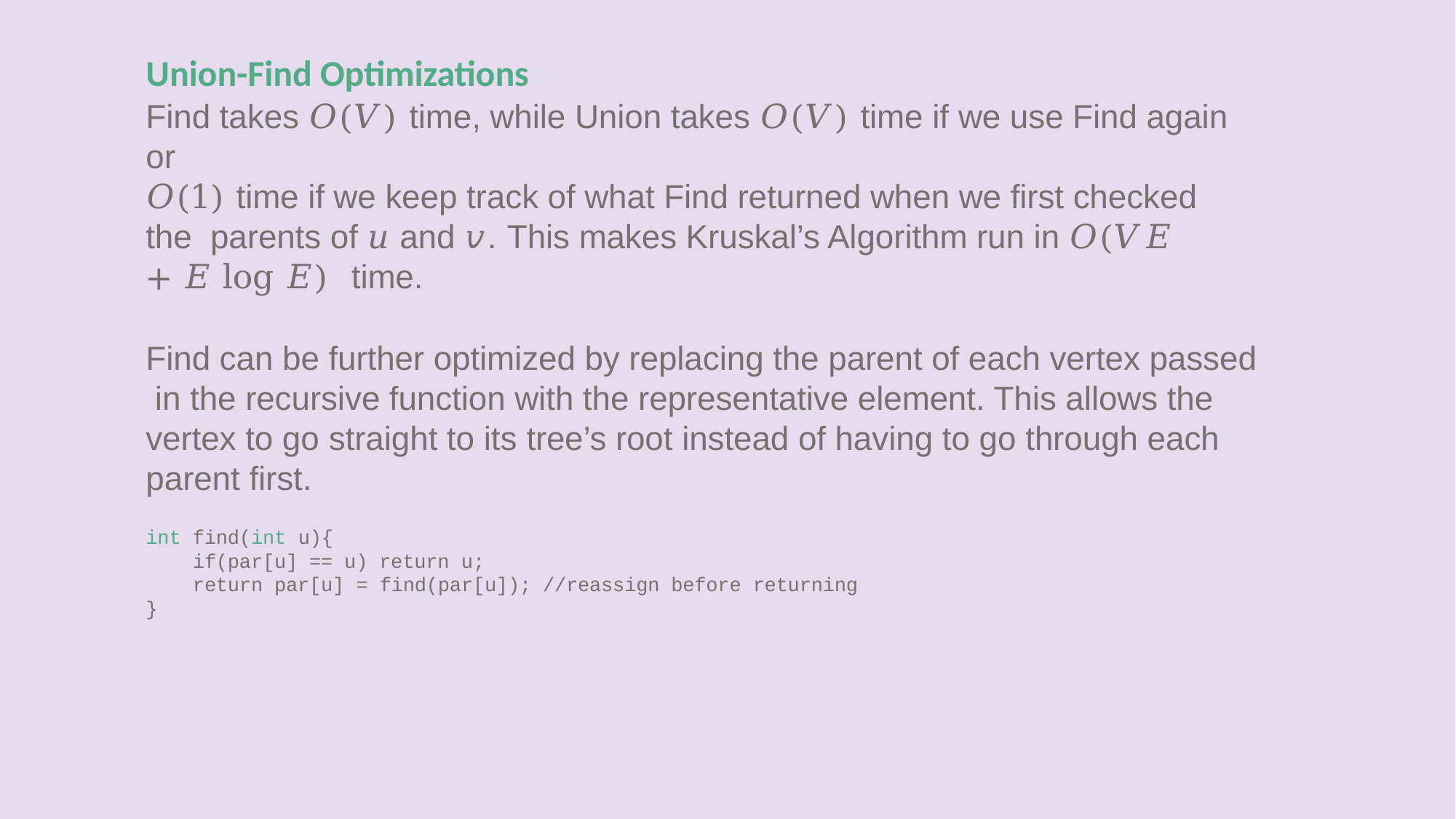

# Union-Find Optimizations
Find takes 𝑂(𝑉) time, while Union takes 𝑂(𝑉) time if we use Find again or
𝑂(1) time if we keep track of what Find returned when we first checked the  parents of 𝑢 and 𝑣. This makes Kruskal’s Algorithm run in 𝑂(𝑉𝐸 + 𝐸 log 𝐸)  time.

Find can be further optimized by replacing the parent of each vertex passed  in the recursive function with the representative element. This allows the  vertex to go straight to its tree’s root instead of having to go through each  parent first.
int find(int u){
if(par[u] == u) return u;
return par[u] = find(par[u]); //reassign before returning
}